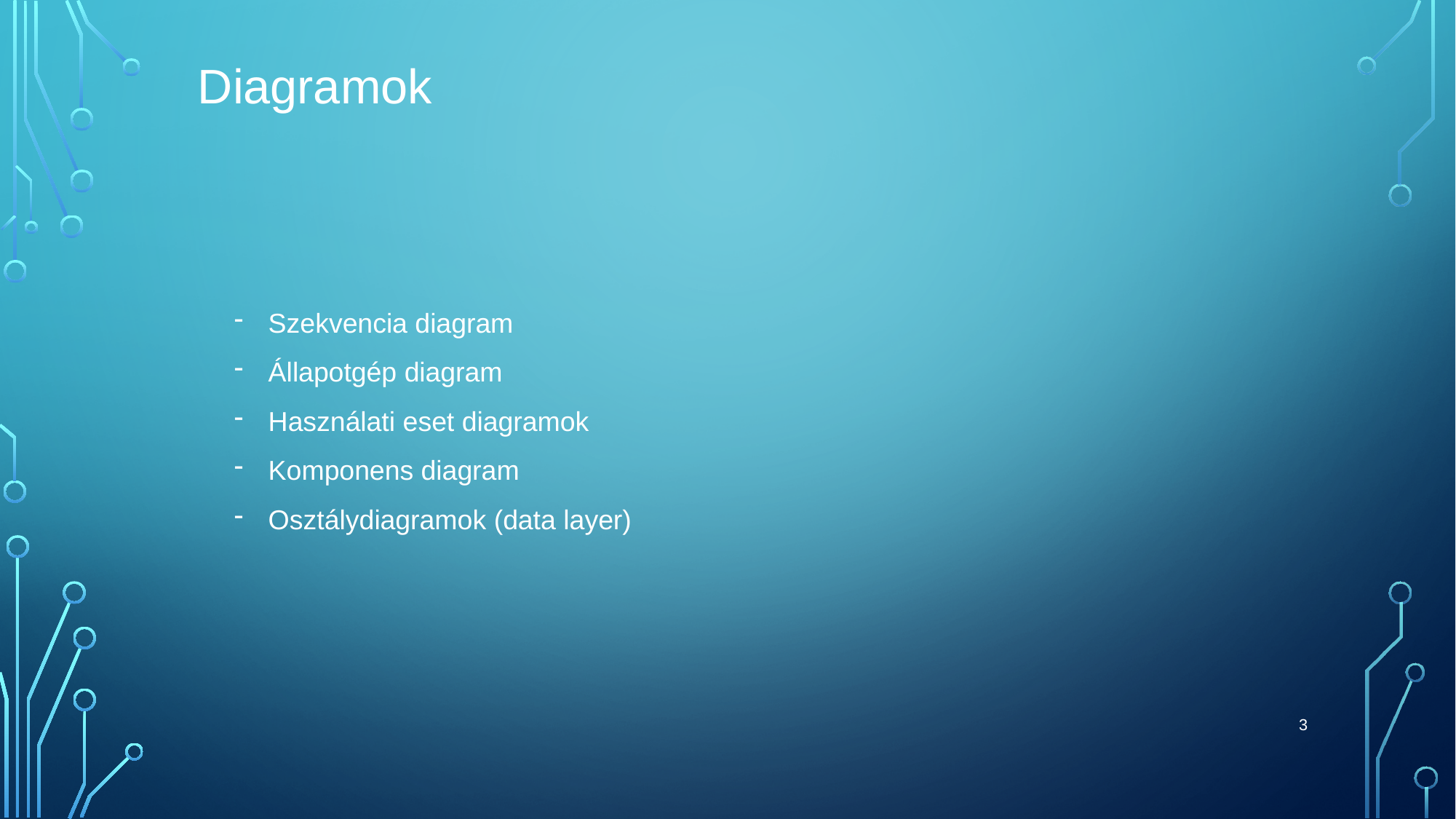

Diagramok
Szekvencia diagram
Állapotgép diagram
Használati eset diagramok
Komponens diagram
Osztálydiagramok (data layer)
3